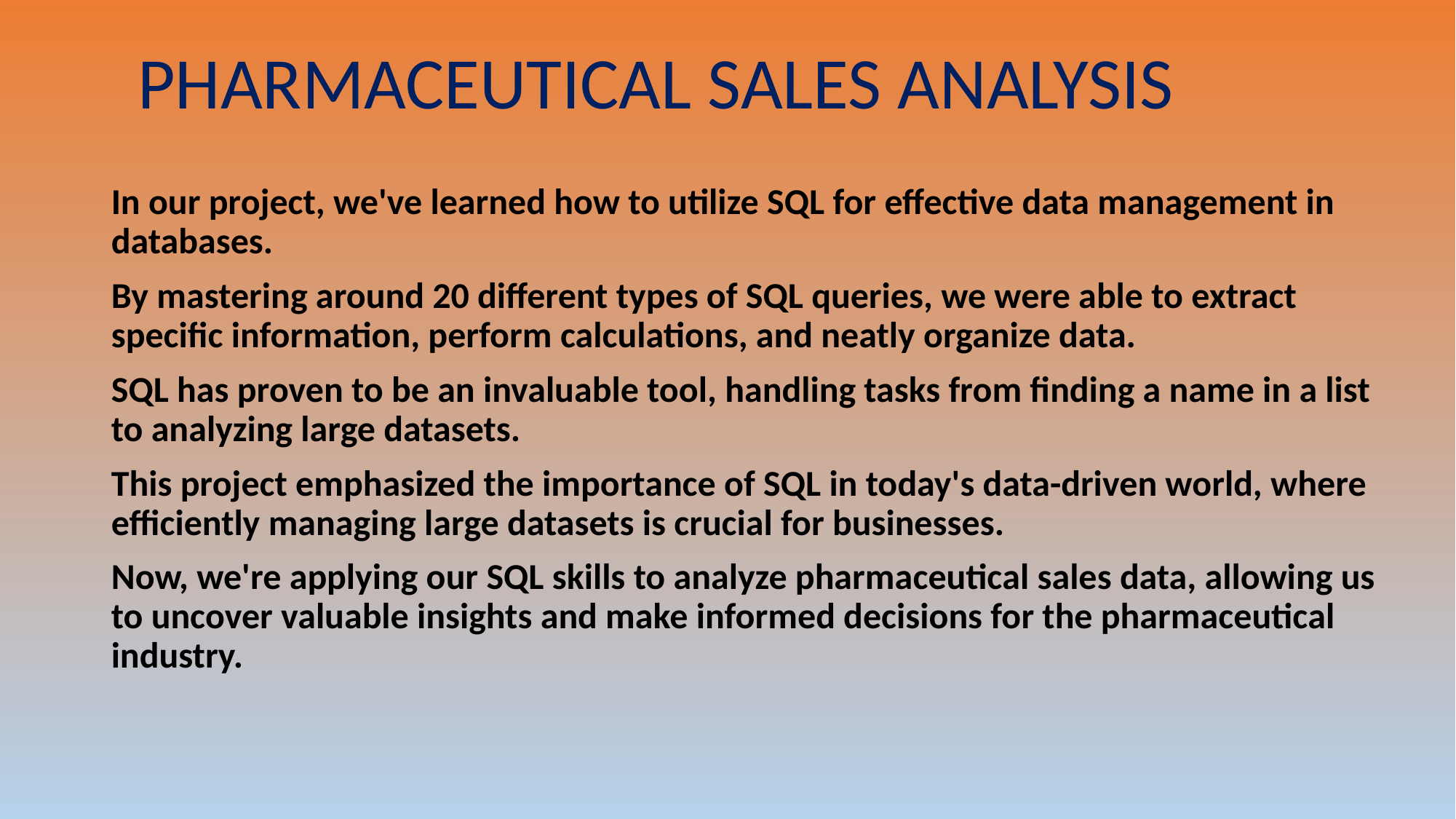

# PHARMACEUTICAL SALES ANALYSIS
In our project, we've learned how to utilize SQL for effective data management in databases.
By mastering around 20 different types of SQL queries, we were able to extract specific information, perform calculations, and neatly organize data.
SQL has proven to be an invaluable tool, handling tasks from finding a name in a list to analyzing large datasets.
This project emphasized the importance of SQL in today's data-driven world, where efficiently managing large datasets is crucial for businesses.
Now, we're applying our SQL skills to analyze pharmaceutical sales data, allowing us to uncover valuable insights and make informed decisions for the pharmaceutical industry.